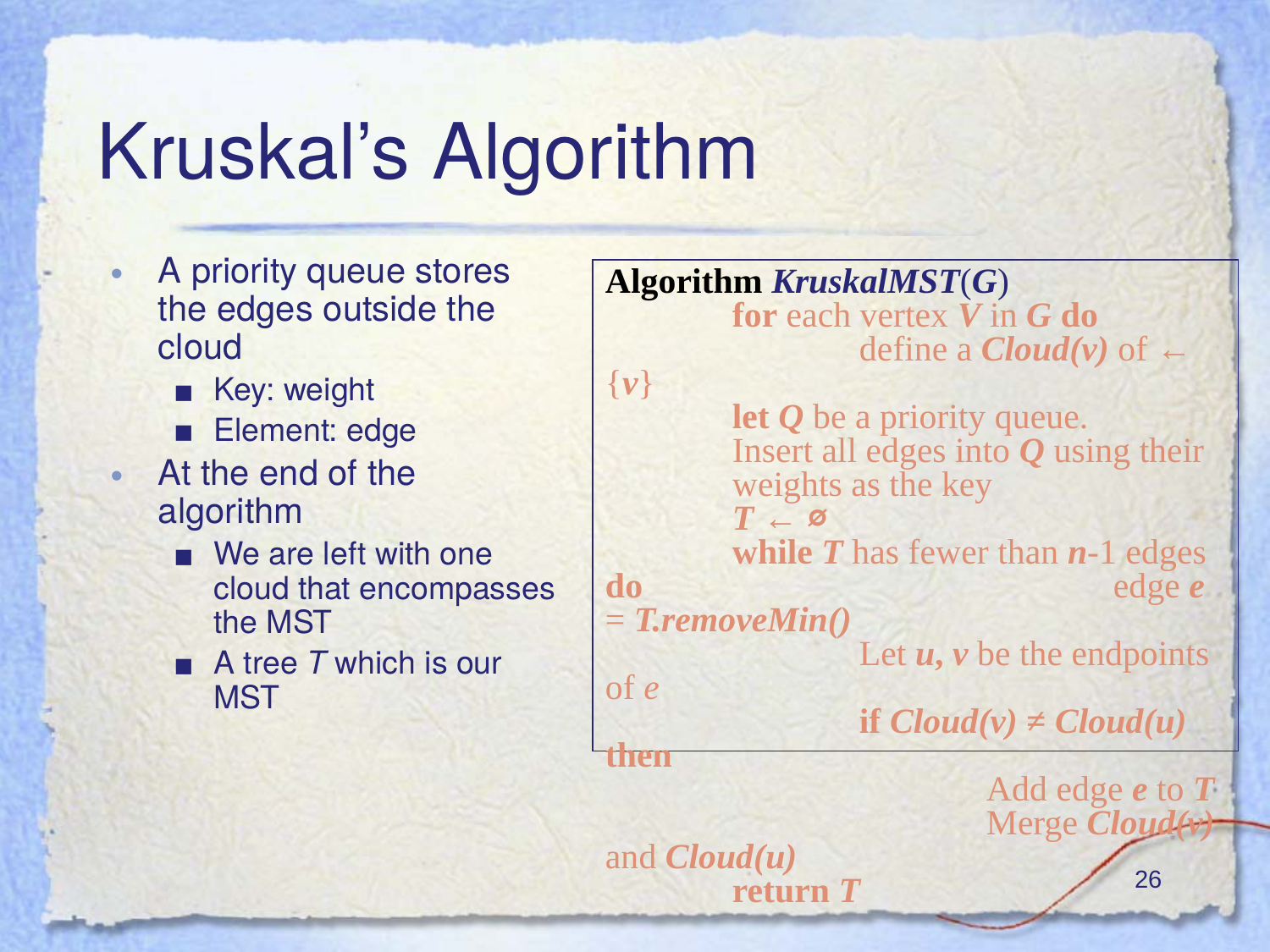

Kruskal’s Algorithm
A priority queue stores the edges outside the cloud
Key: weight
Element: edge
At the end of the algorithm
We are left with one cloud that encompasses the MST
A tree T which is our MST
Algorithm KruskalMST(G)
	for each vertex V in G do
		define a Cloud(v) of ← {v}
	let Q be a priority queue.
	Insert all edges into Q using their 	weights as the key
	T ← ∅
	while T has fewer than n-1 edges do				edge e = T.removeMin()
		Let u, v be the endpoints of e
		if Cloud(v) ≠ Cloud(u) then
			Add edge e to T
			Merge Cloud(v) and Cloud(u)
	return T
26